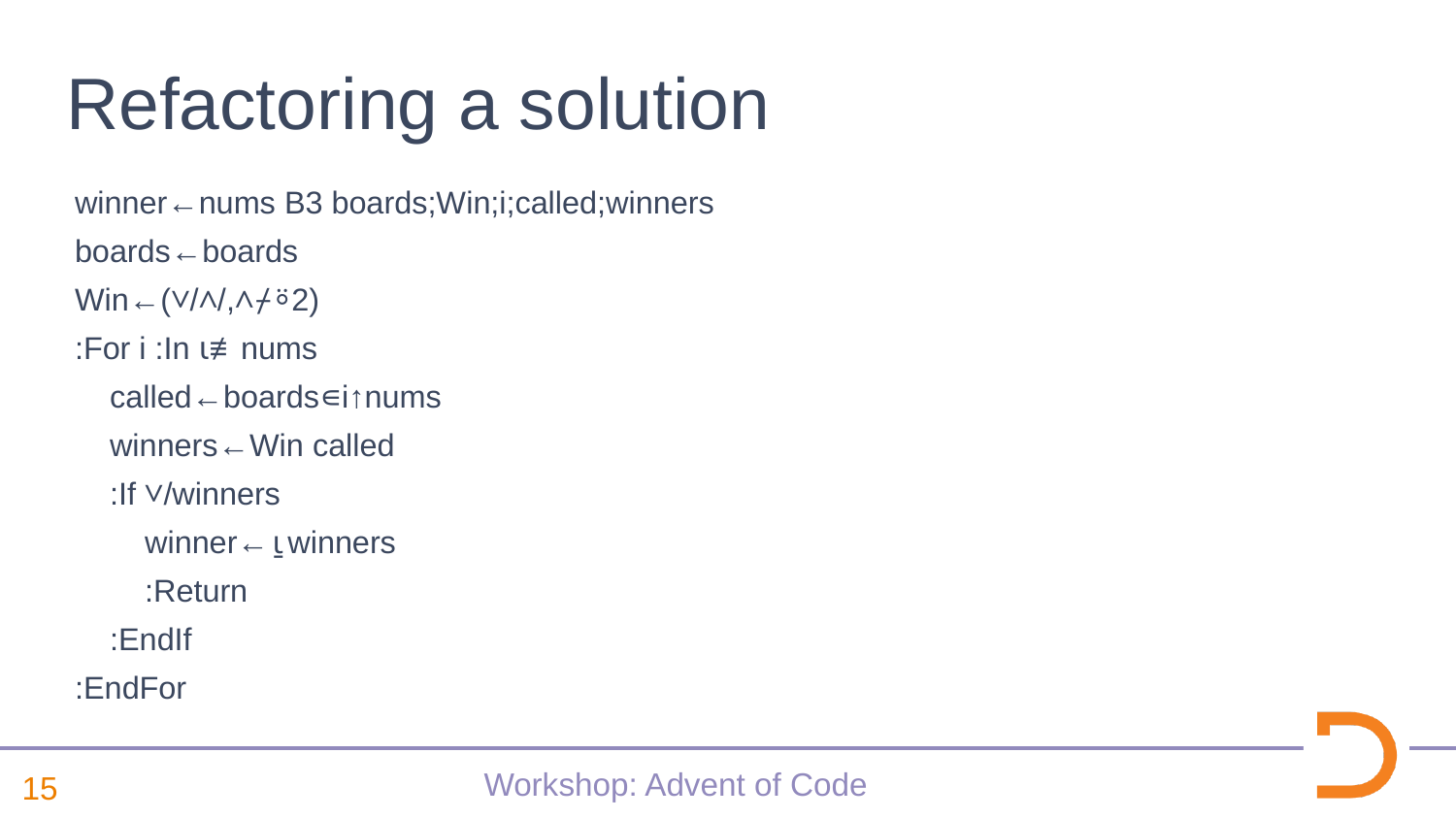

# Refactoring a solution
 winner←nums B3 boards;Win;i;called;winners
 boards←boards
 Win←(∨/∧/,∧⌿⍤2)
 :For i :In ⍳≢nums
     called←boards∊i↑nums
     winners←Win called
     :If ∨/winners
         winner←⍸winners
         :Return
     :EndIf
 :EndFor